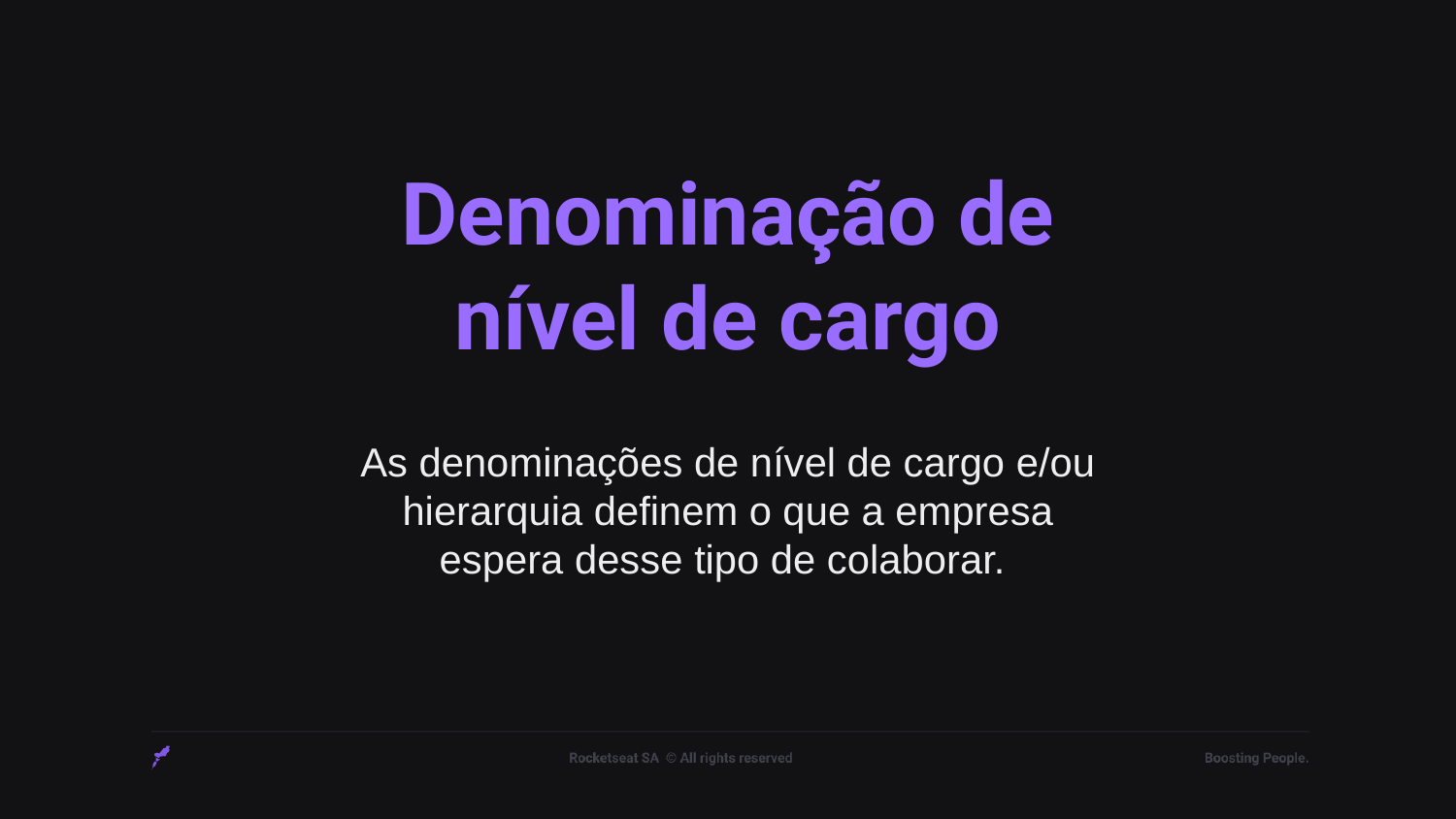

# Denominação de nível de cargo
As denominações de nível de cargo e/ou hierarquia definem o que a empresa espera desse tipo de colaborar.